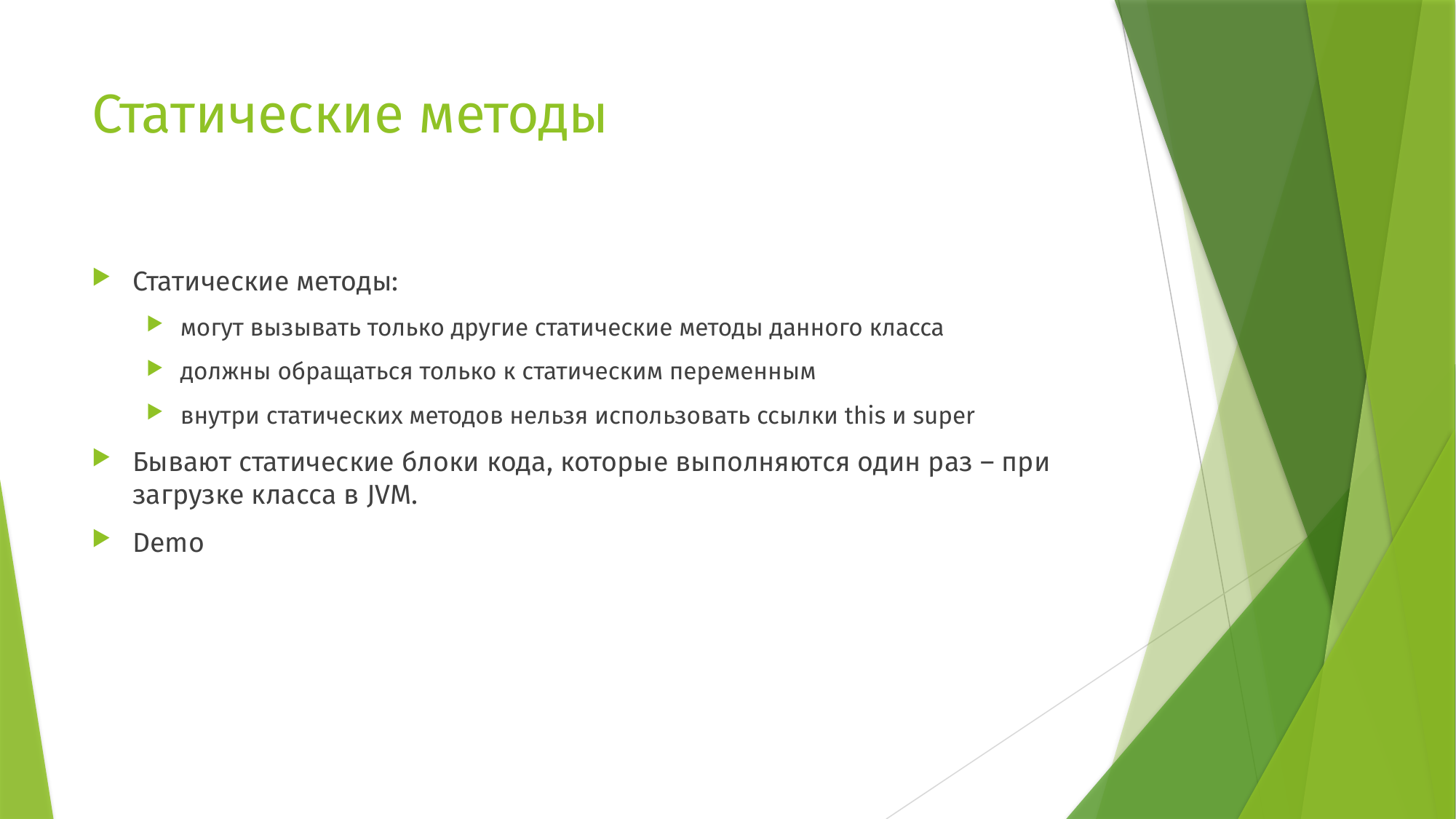

# Статические методы
Статические методы:
могут вызывать только другие статические методы данного класса
должны обращаться только к статическим переменным
внутри статических методов нельзя использовать ссылки this и super
Бывают статические блоки кода, которые выполняются один раз – при загрузке класса в JVM.
Demo